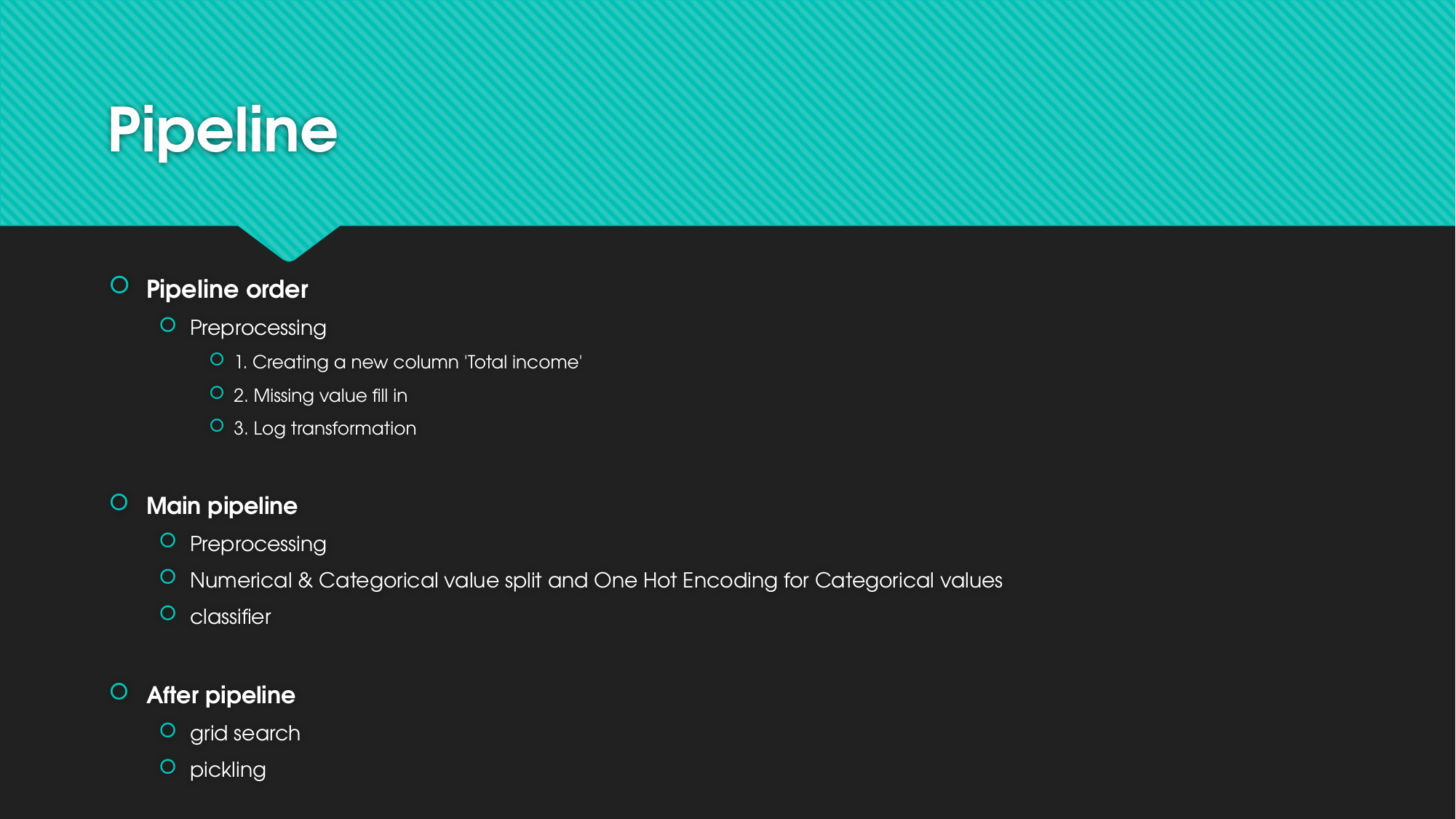

# Pipeline
Pipeline order
Preprocessing
1. Creating a new column 'Total income'
2. Missing value fill in
3. Log transformation

Main pipeline
Preprocessing
Numerical & Categorical value split and One Hot Encoding for Categorical values
classifier

After pipeline
grid search
pickling